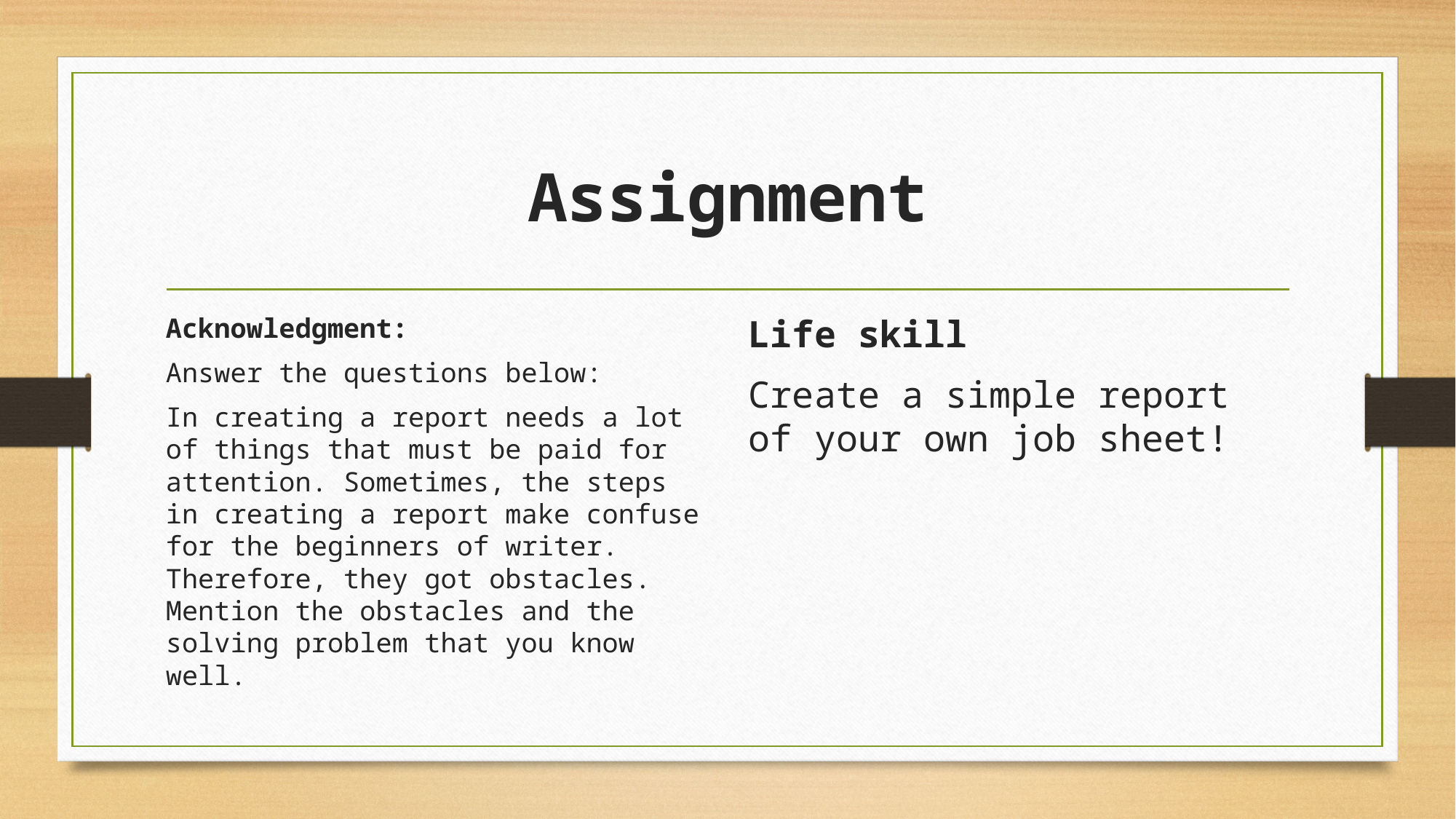

# Assignment
Acknowledgment:
Answer the questions below:
In creating a report needs a lot of things that must be paid for attention. Sometimes, the steps in creating a report make confuse for the beginners of writer. Therefore, they got obstacles. Mention the obstacles and the solving problem that you know well.

Life skill
Create a simple report of your own job sheet!